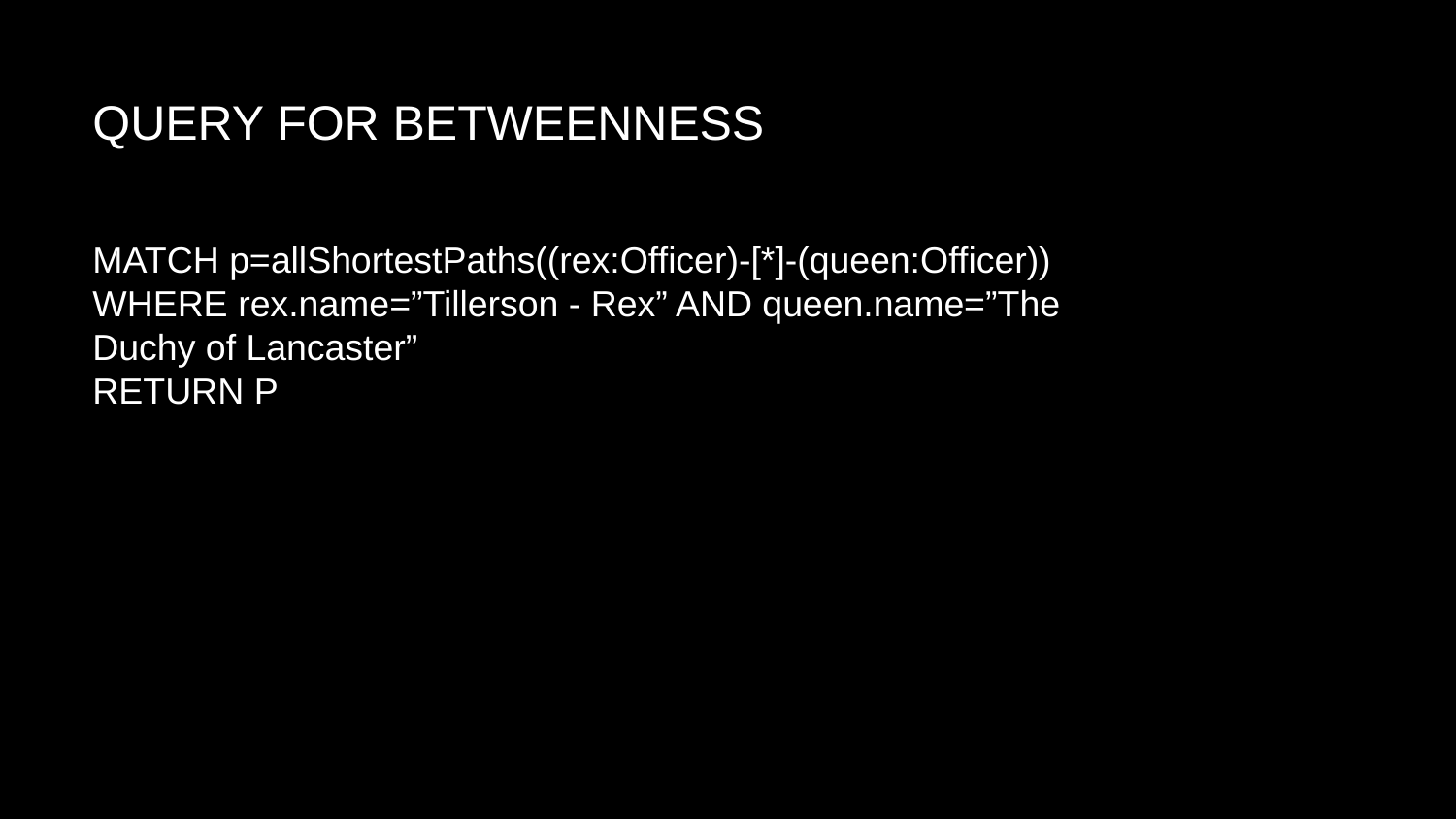

# QUERY FOR BETWEENNESS

MATCH p=allShortestPaths((rex:Officer)-[*]-(queen:Officer))
WHERE rex.name=”Tillerson - Rex” AND queen.name=”The Duchy of Lancaster”
RETURN P